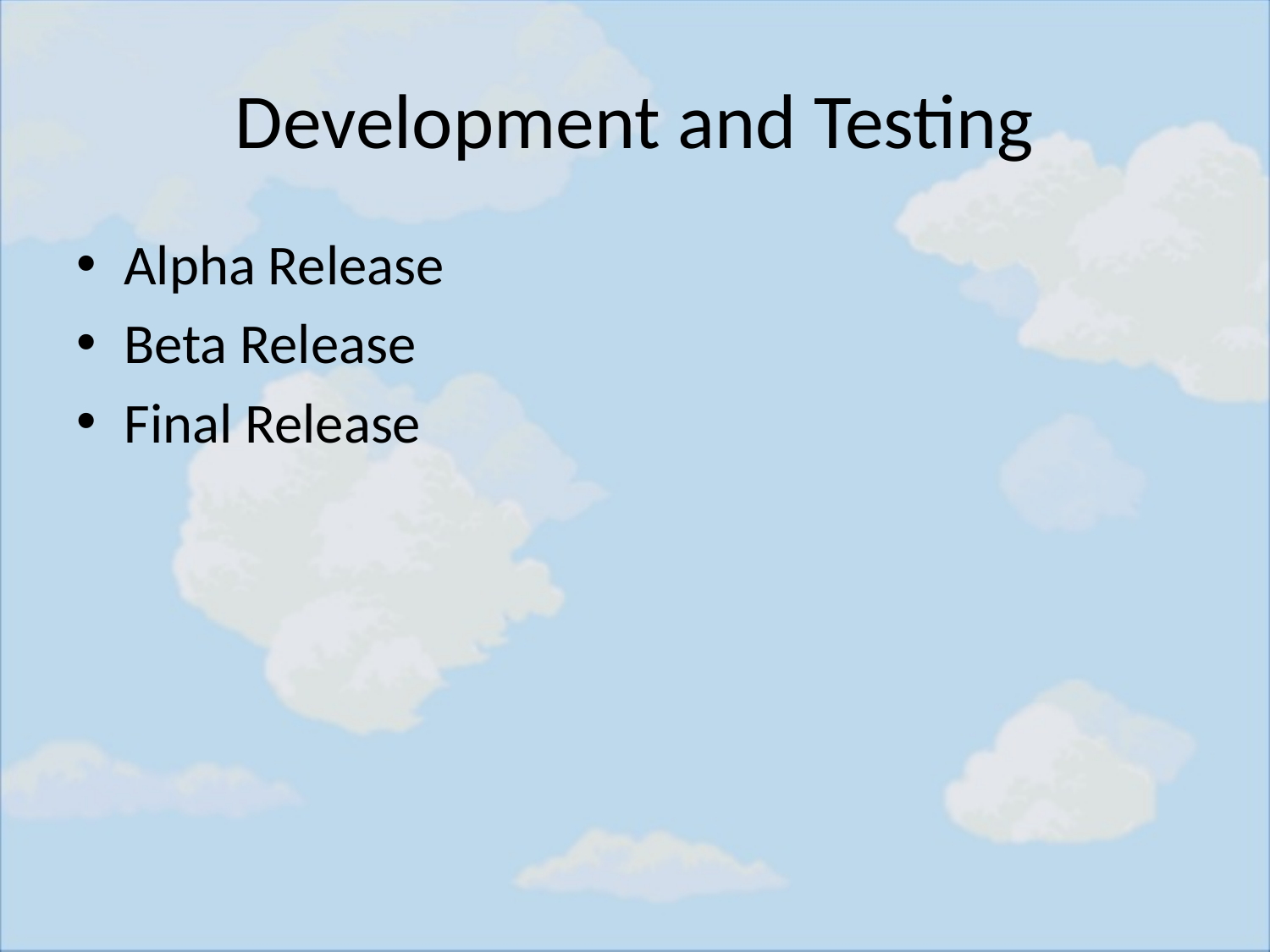

# Development and Testing
Alpha Release
Beta Release
Final Release